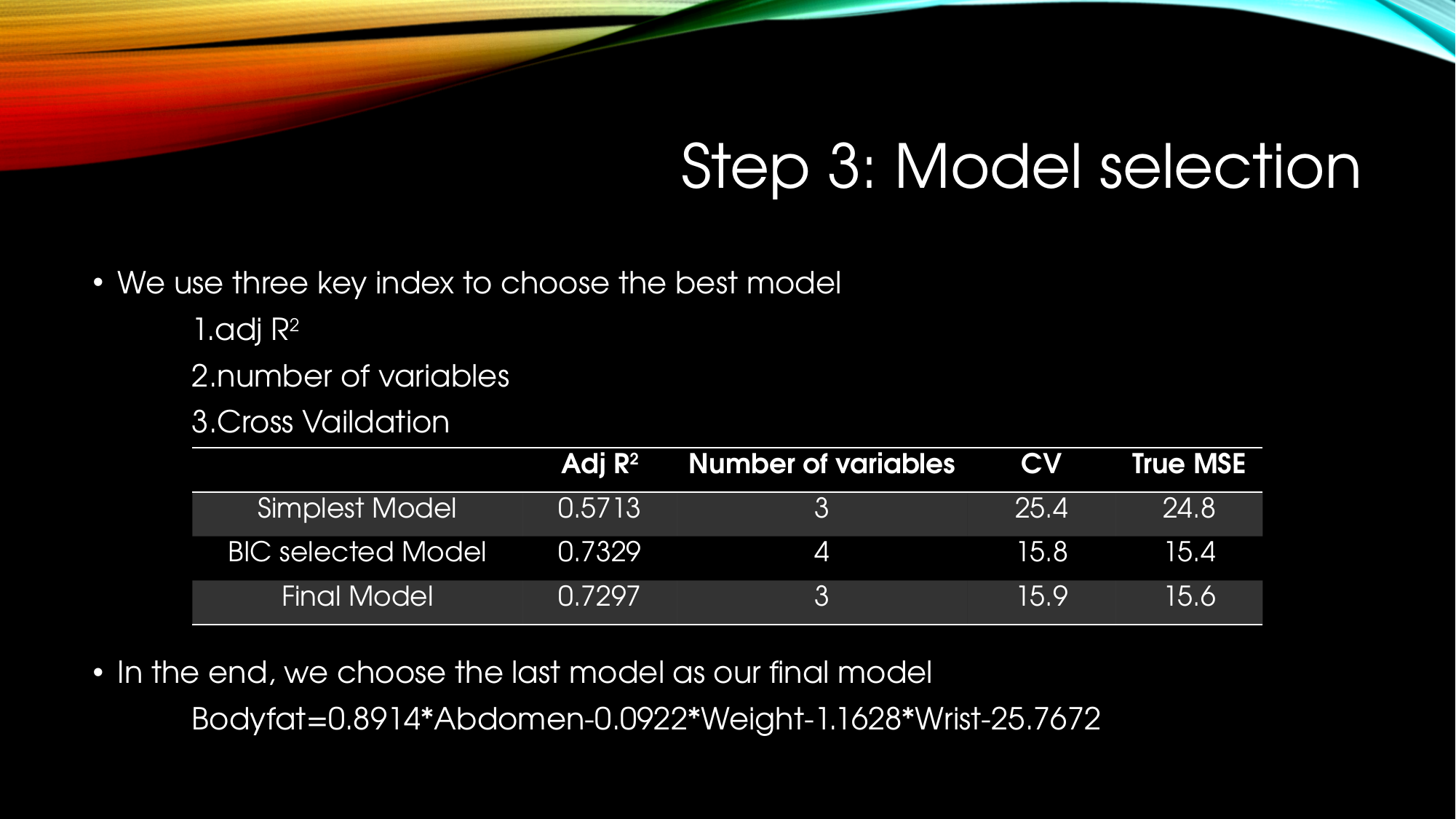

# Step 3: Model selection
We use three key index to choose the best model
	1.adj R2
	2.number of variables
	3.Cross Vaildation

In the end, we choose the last model as our final model
	Bodyfat=0.8914*Abdomen-0.0922*Weight-1.1628*Wrist-25.7672
|  | Adj R2 | Number of variables | CV | True MSE |
| --- | --- | --- | --- | --- |
| Simplest Model | 0.5713 | 3 | 25.4 | 24.8 |
| BIC selected Model | 0.7329 | 4 | 15.8 | 15.4 |
| Final Model | 0.7297 | 3 | 15.9 | 15.6 |